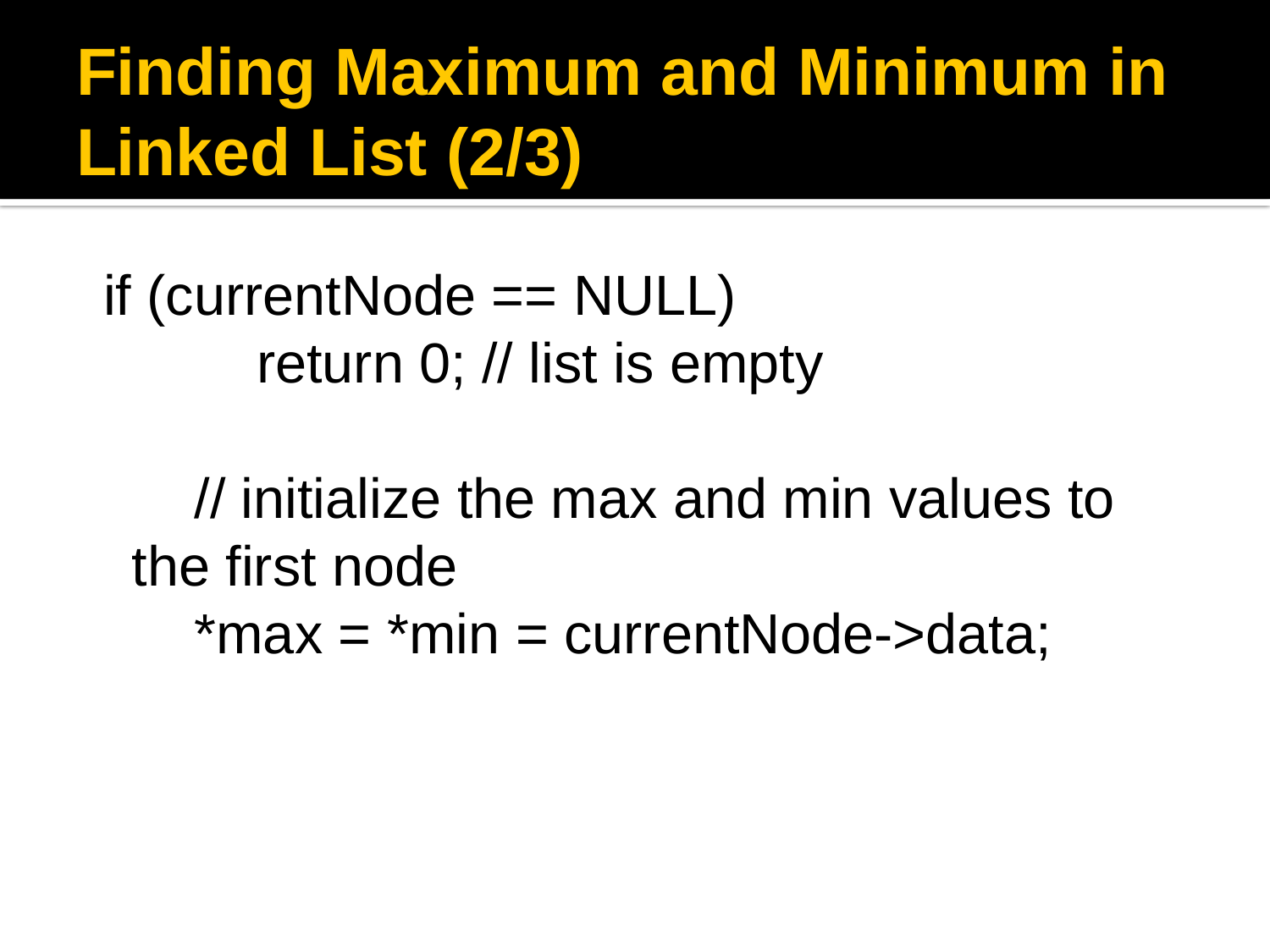

# Finding Maximum and Minimum in Linked List (2/3)
 if (currentNode == NULL)
        return 0; // list is empty
    // initialize the max and min values to the first node
    *max = *min = currentNode->data;